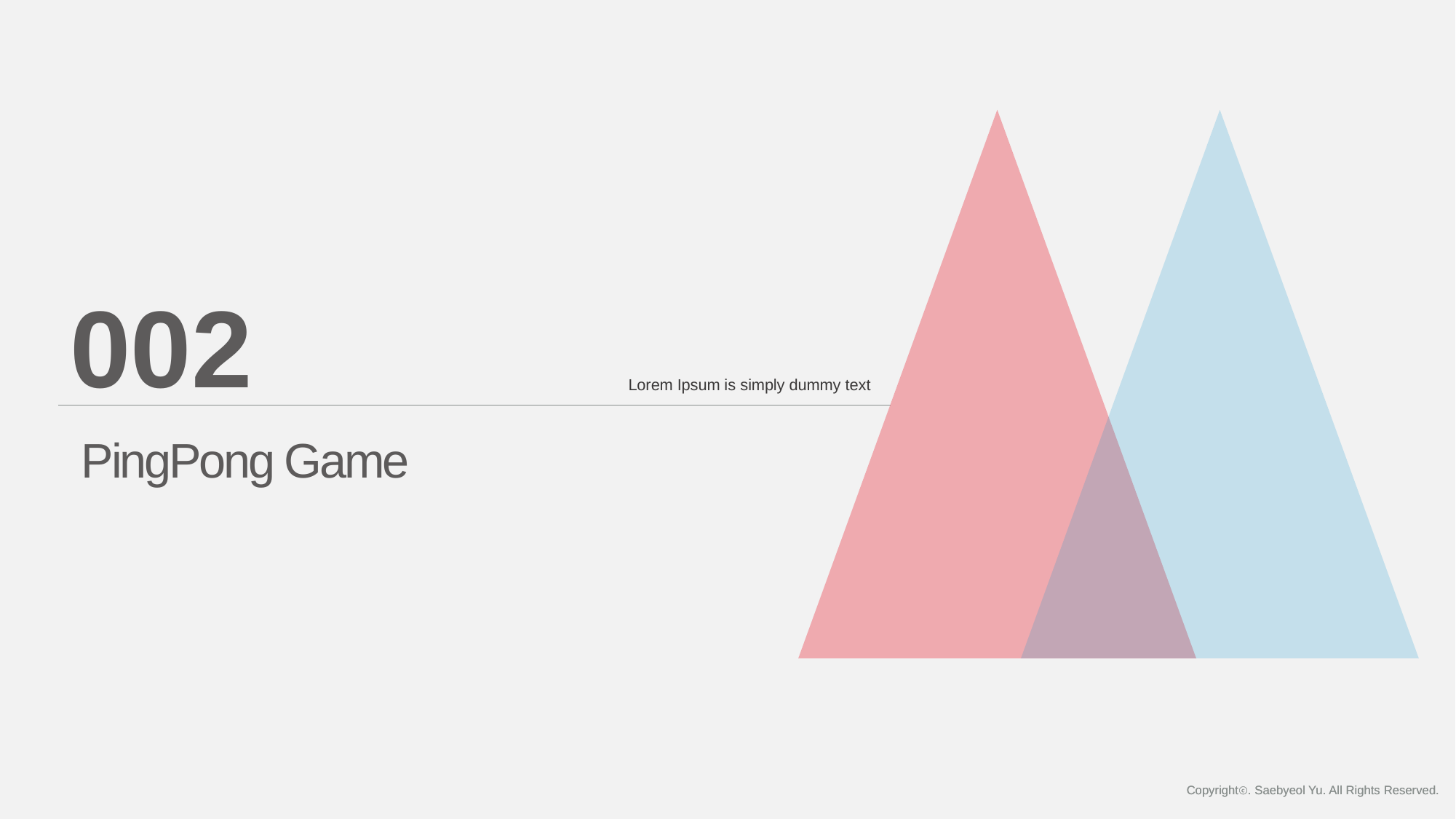

002
Lorem Ipsum is simply dummy text
PingPong Game
Copyrightⓒ. Saebyeol Yu. All Rights Reserved.